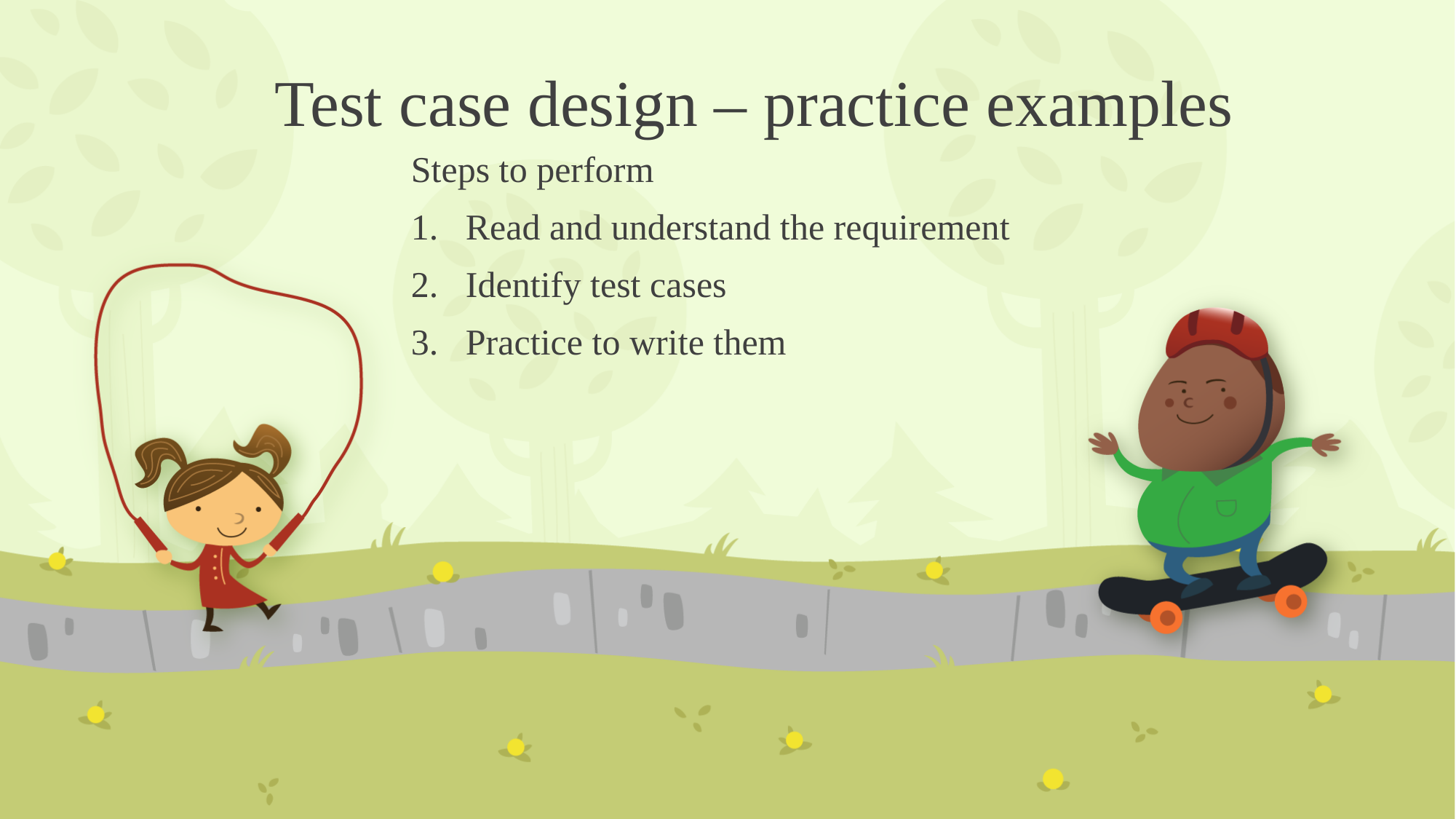

# Test case design – practice examples
Steps to perform
Read and understand the requirement
Identify test cases
Practice to write them